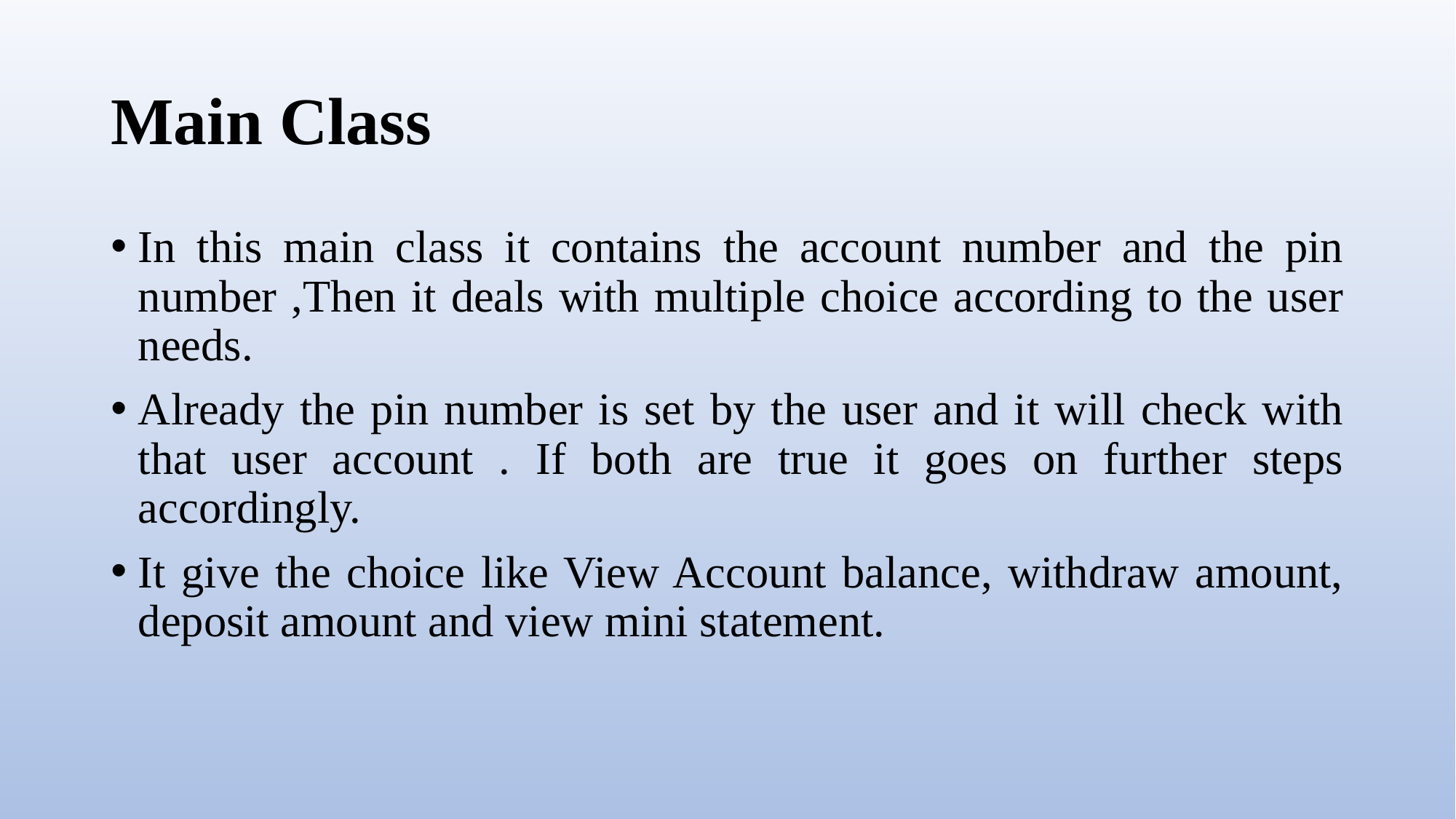

# Main Class
In this main class it contains the account number and the pin number ,Then it deals with multiple choice according to the user needs.
Already the pin number is set by the user and it will check with that user account . If both are true it goes on further steps accordingly.
It give the choice like View Account balance, withdraw amount, deposit amount and view mini statement.